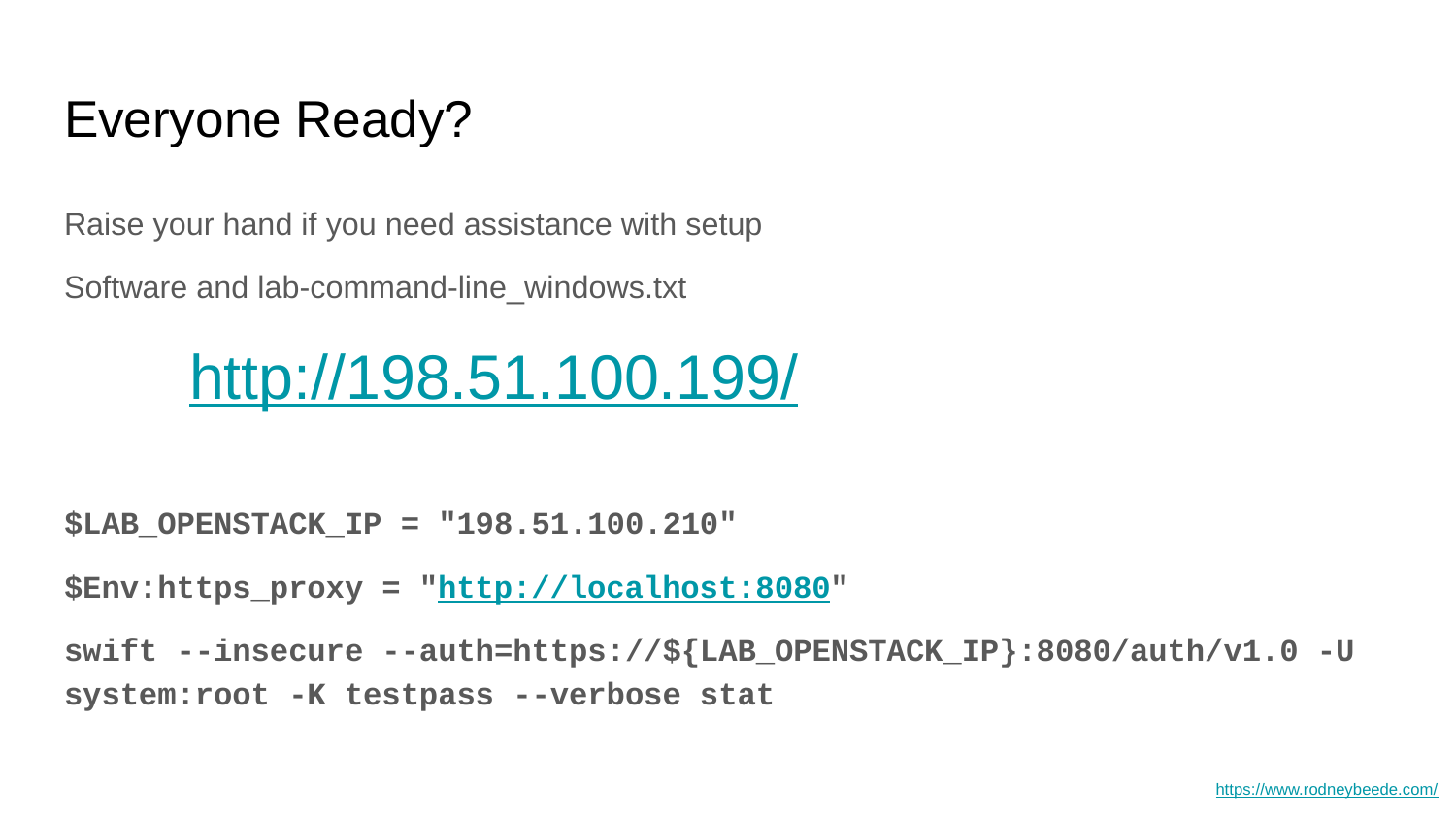

# Everyone Ready?
Raise your hand if you need assistance with setup
Software and lab-command-line_windows.txt
	http://198.51.100.199/

$LAB_OPENSTACK_IP = "198.51.100.210"
$Env:https_proxy = "http://localhost:8080"
swift --insecure --auth=https://${LAB_OPENSTACK_IP}:8080/auth/v1.0 -U system:root -K testpass --verbose stat